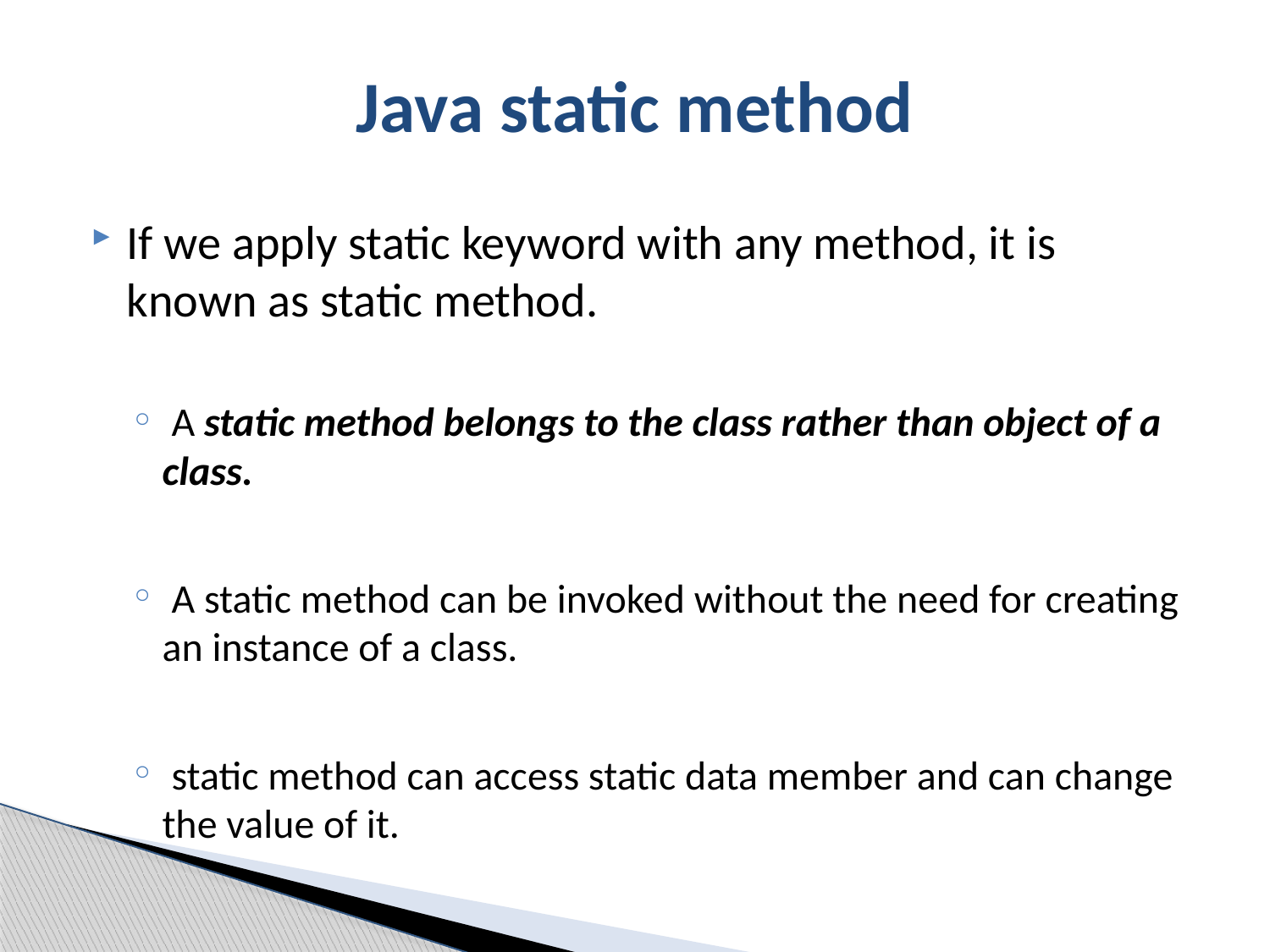

# Java static method
If we apply static keyword with any method, it is known as static method.

 A static method belongs to the class rather than object of a class.

 A static method can be invoked without the need for creating an instance of a class.

 static method can access static data member and can change the value of it.